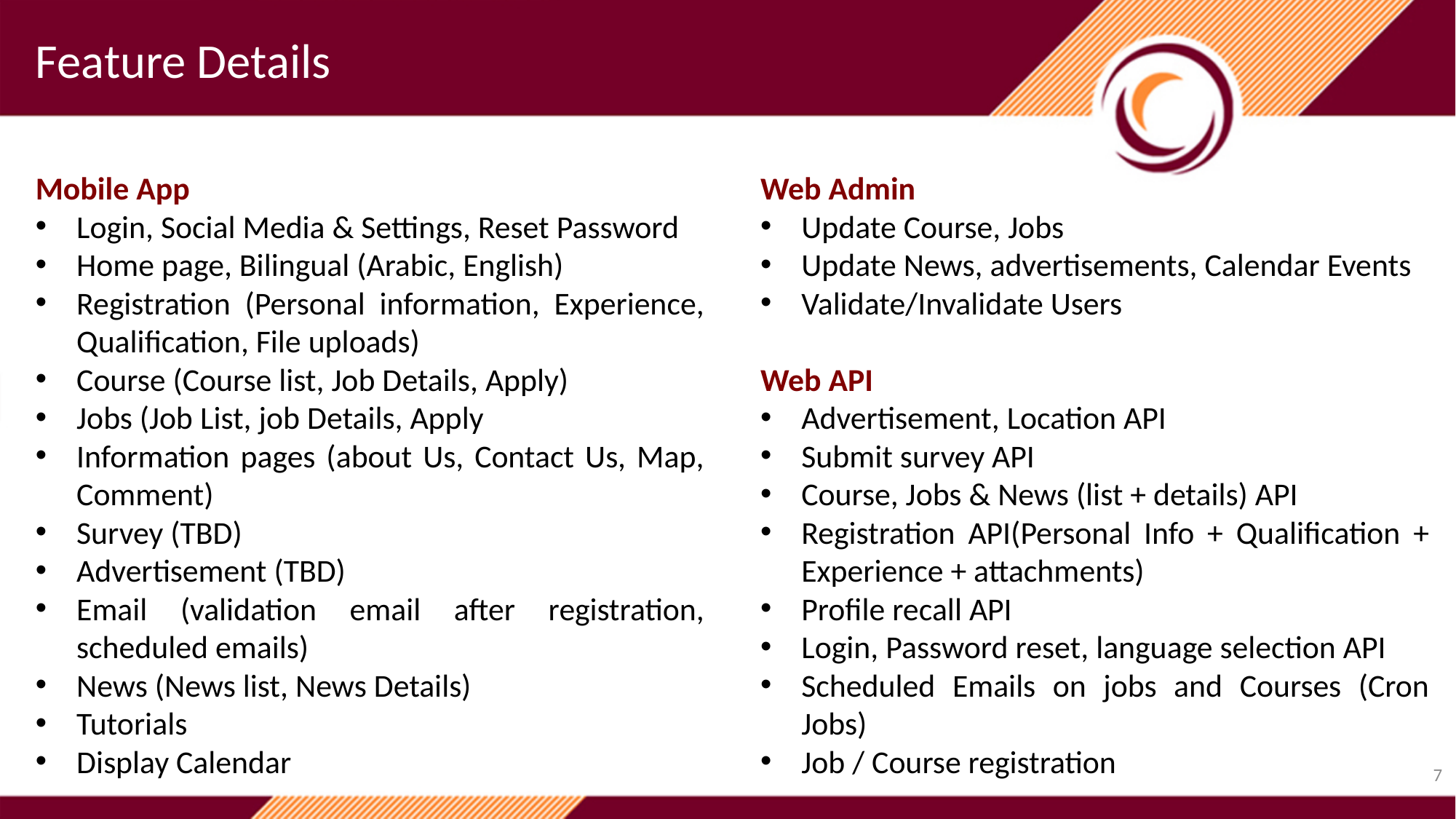

Feature Details
Mobile App
Login, Social Media & Settings, Reset Password
Home page, Bilingual (Arabic, English)
Registration (Personal information, Experience, Qualification, File uploads)
Course (Course list, Job Details, Apply)
Jobs (Job List, job Details, Apply
Information pages (about Us, Contact Us, Map, Comment)
Survey (TBD)
Advertisement (TBD)
Email (validation email after registration, scheduled emails)
News (News list, News Details)
Tutorials
Display Calendar
Web Admin
Update Course, Jobs
Update News, advertisements, Calendar Events
Validate/Invalidate Users

Web API
Advertisement, Location API
Submit survey API
Course, Jobs & News (list + details) API
Registration API(Personal Info + Qualification + Experience + attachments)
Profile recall API
Login, Password reset, language selection API
Scheduled Emails on jobs and Courses (Cron Jobs)
Job / Course registration
7